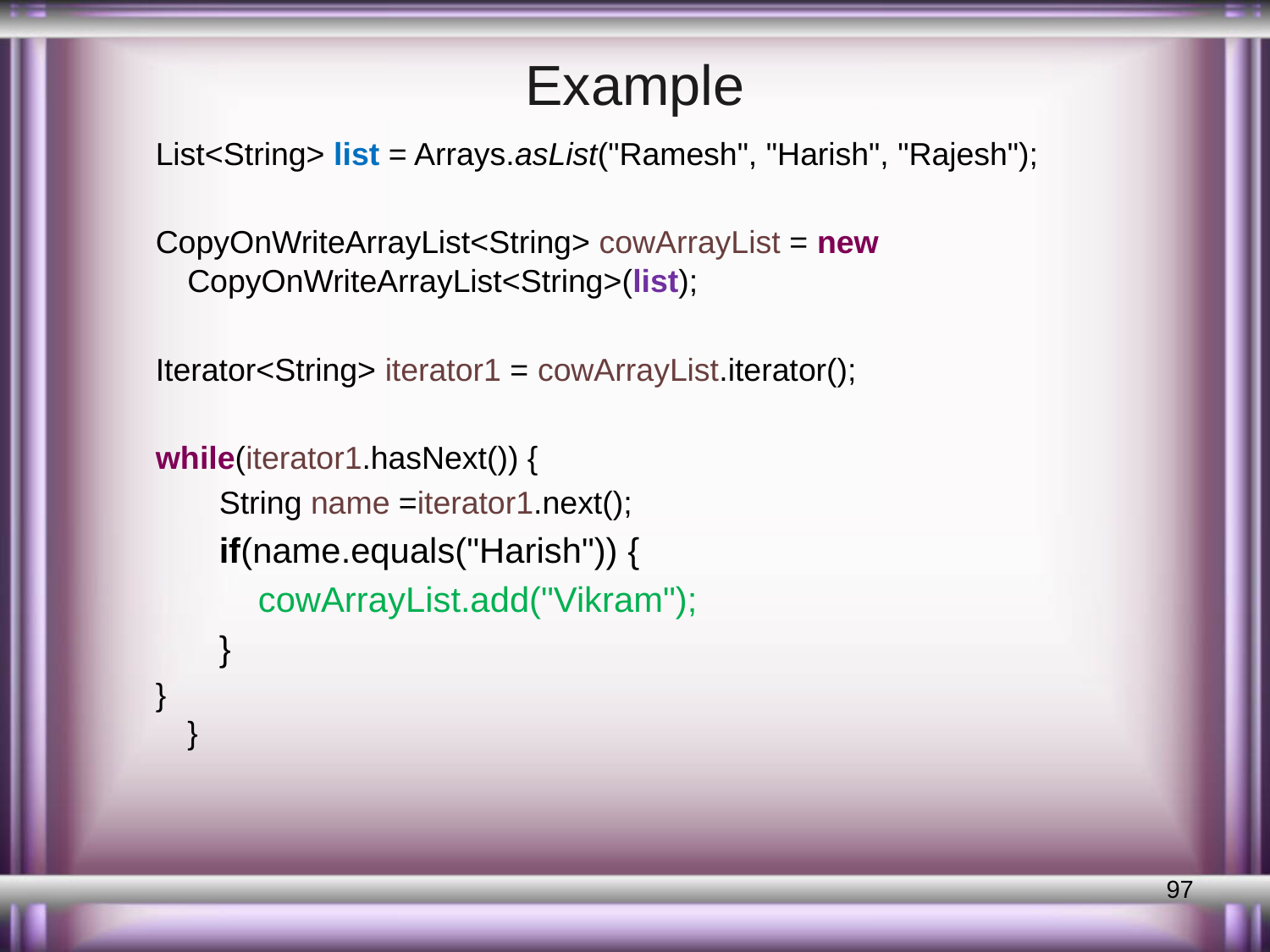

# Example
List<String> list = Arrays.asList("Ramesh", "Harish", "Rajesh");

CopyOnWriteArrayList<String> cowArrayList = new CopyOnWriteArrayList<String>(list);

Iterator<String> iterator1 = cowArrayList.iterator();

while(iterator1.hasNext()) {
String name =iterator1.next();
if(name.equals("Harish")) {
    cowArrayList.add("Vikram");
}
}
}
97